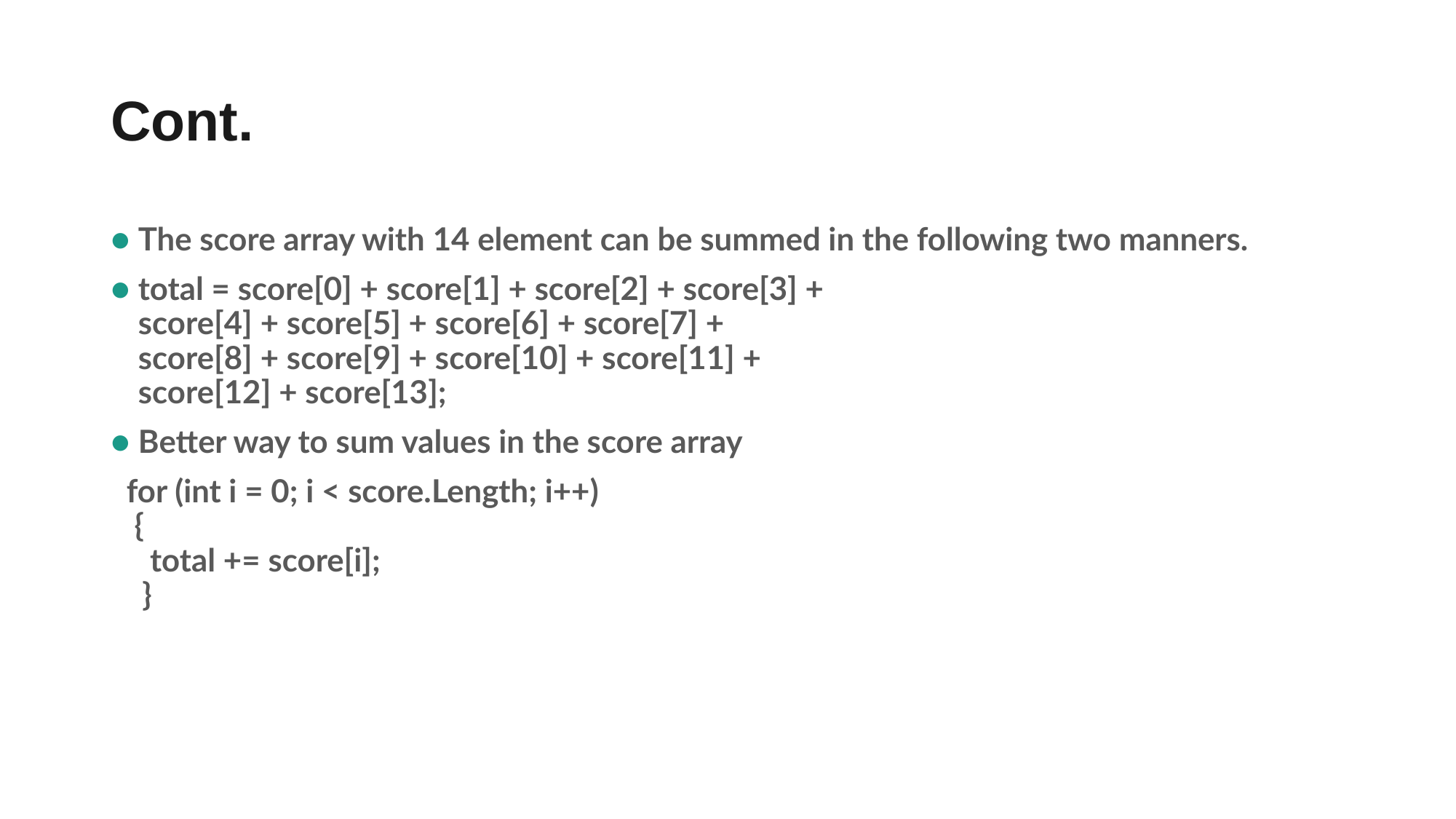

# Cont.
The score array with 14 element can be summed in the following two manners.
total = score[0] + score[1] + score[2] + score[3] +
score[4] + score[5] + score[6] + score[7] +
score[8] + score[9] + score[10] + score[11] +
score[12] + score[13];
Better way to sum values in the score array
  for (int i = 0; i < score.Length; i++)
   {
     total += score[i];
    }